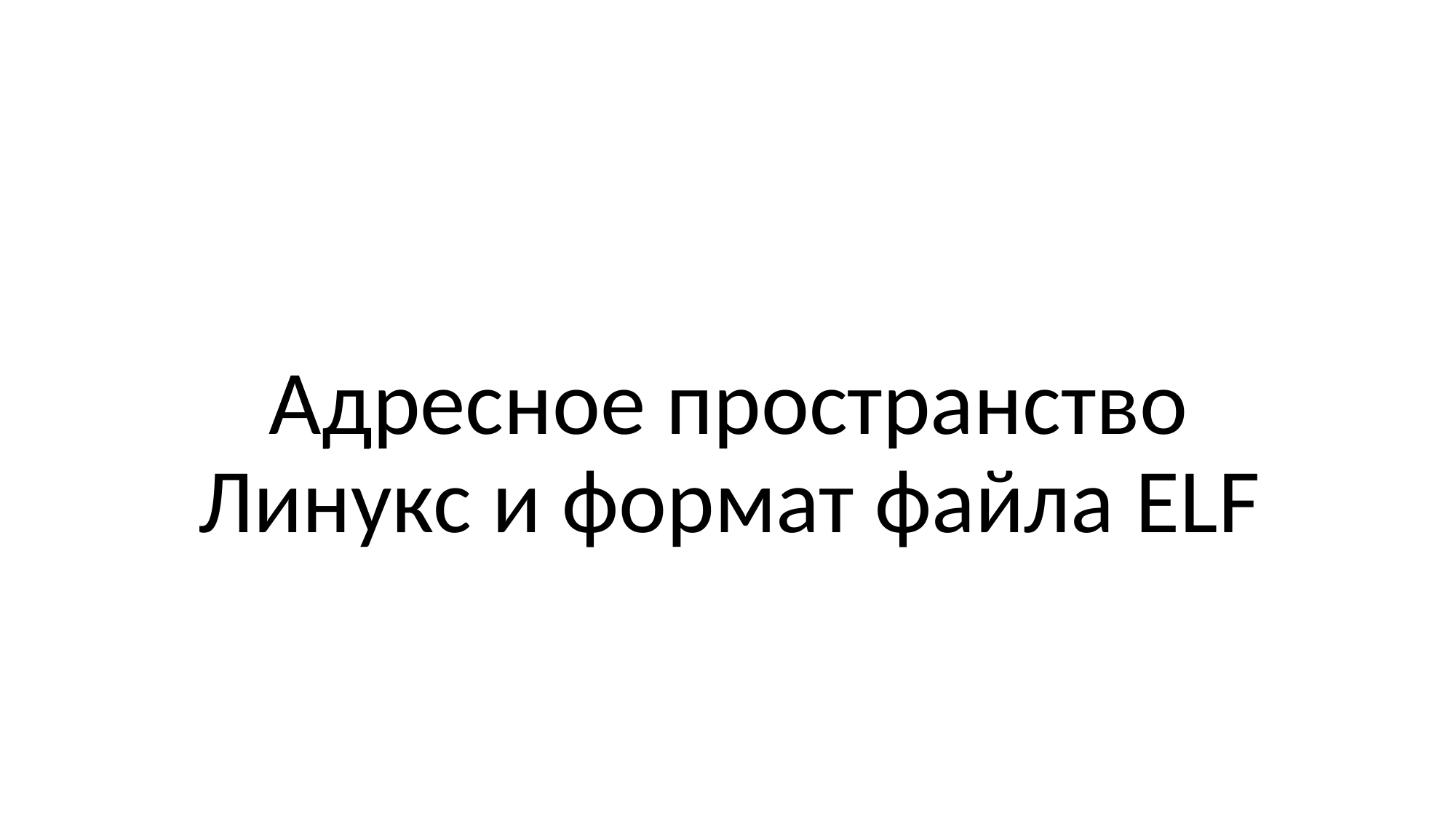

# Адресное пространство Линукс и формат файла ELF